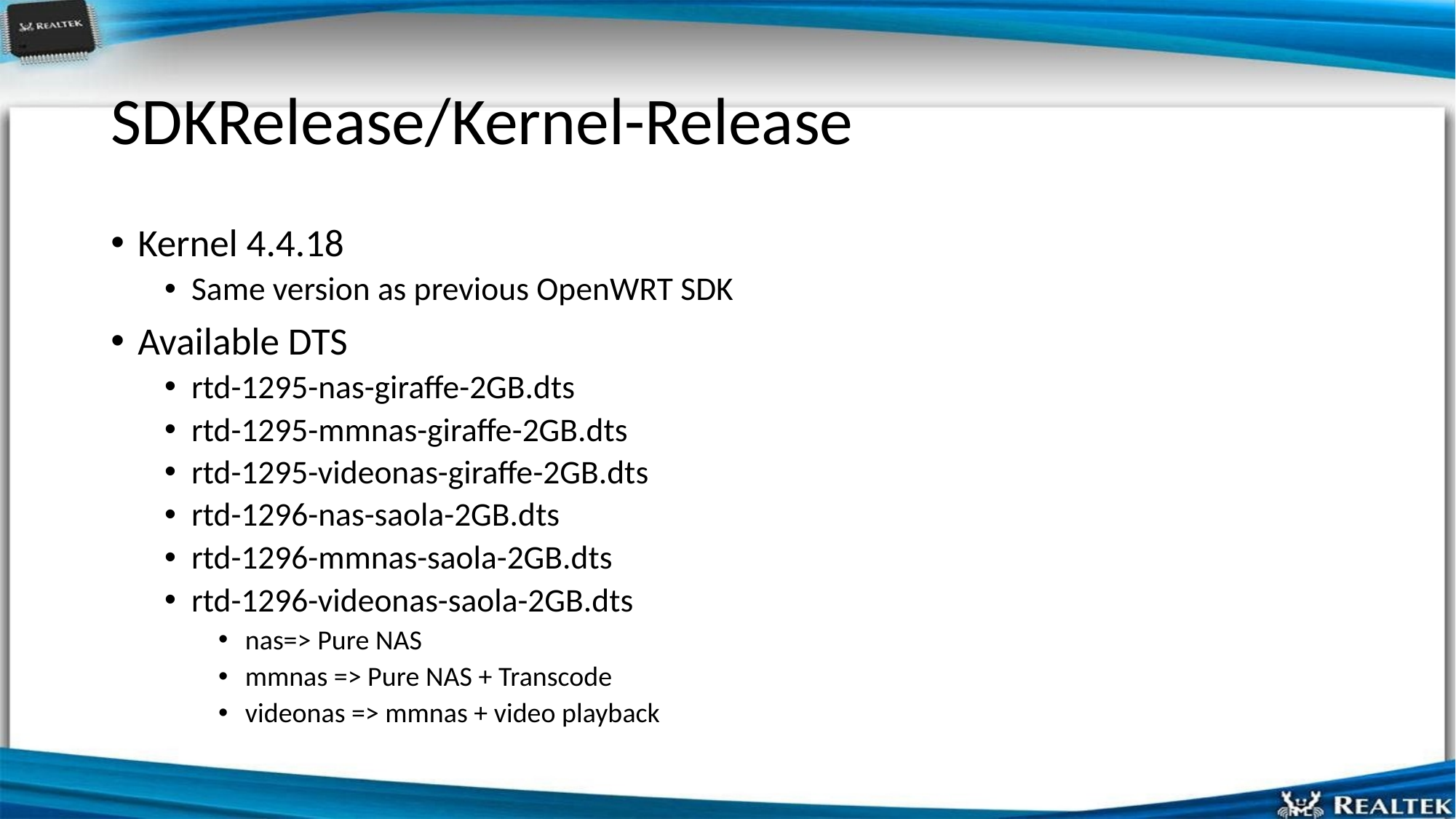

# SDKRelease/Kernel-Release
Kernel 4.4.18
Same version as previous OpenWRT SDK
Available DTS
rtd-1295-nas-giraffe-2GB.dts
rtd-1295-mmnas-giraffe-2GB.dts
rtd-1295-videonas-giraffe-2GB.dts
rtd-1296-nas-saola-2GB.dts
rtd-1296-mmnas-saola-2GB.dts
rtd-1296-videonas-saola-2GB.dts
nas=> Pure NAS
mmnas => Pure NAS + Transcode
videonas => mmnas + video playback